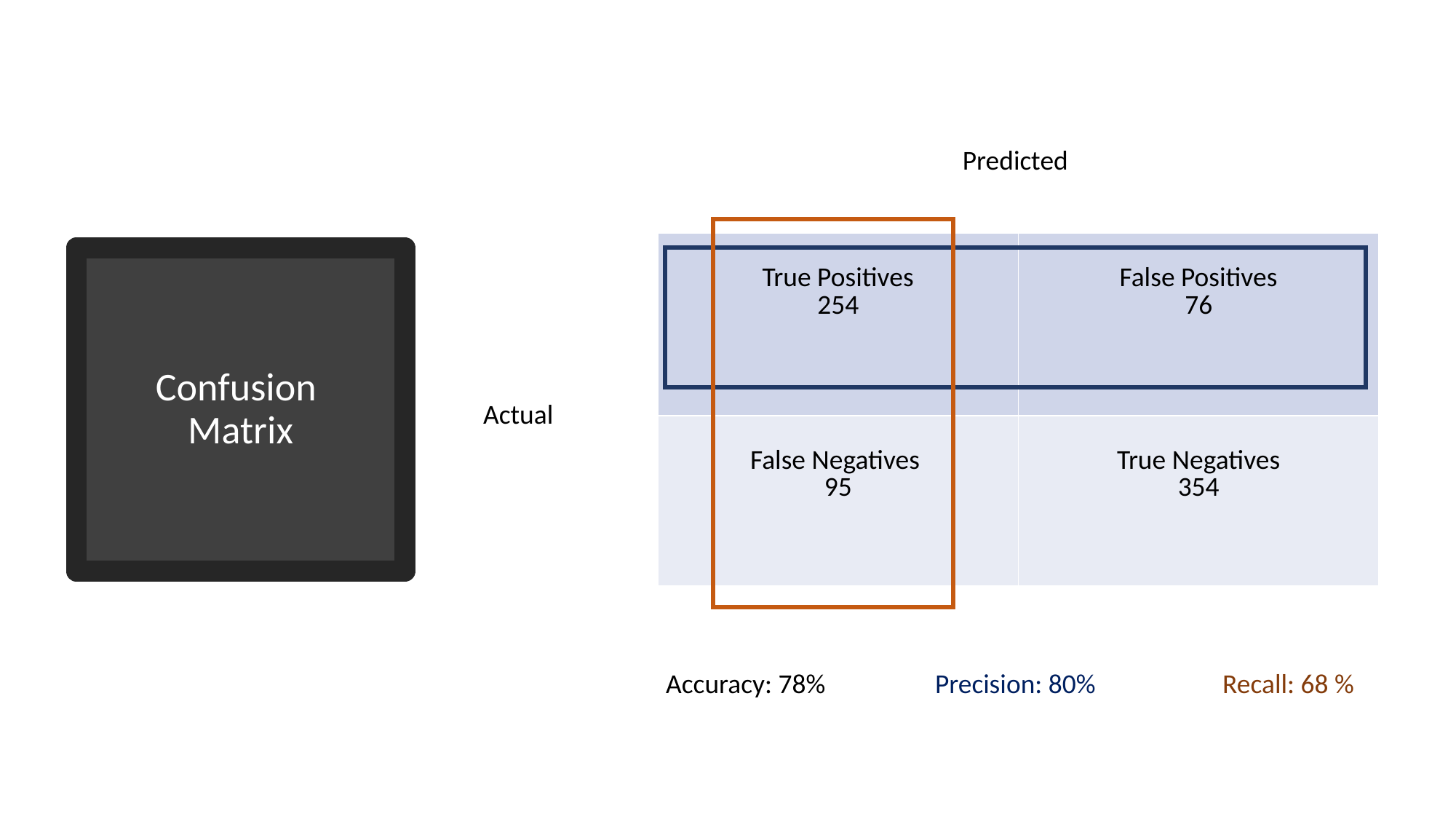

Predicted

| True Positives 254 | False Positives 76 |
| --- | --- |
| False Negatives 95 | True Negatives 354 |
# Confusion Matrix

Actual
Accuracy: 78%
Precision: 80%
Recall: 68 %